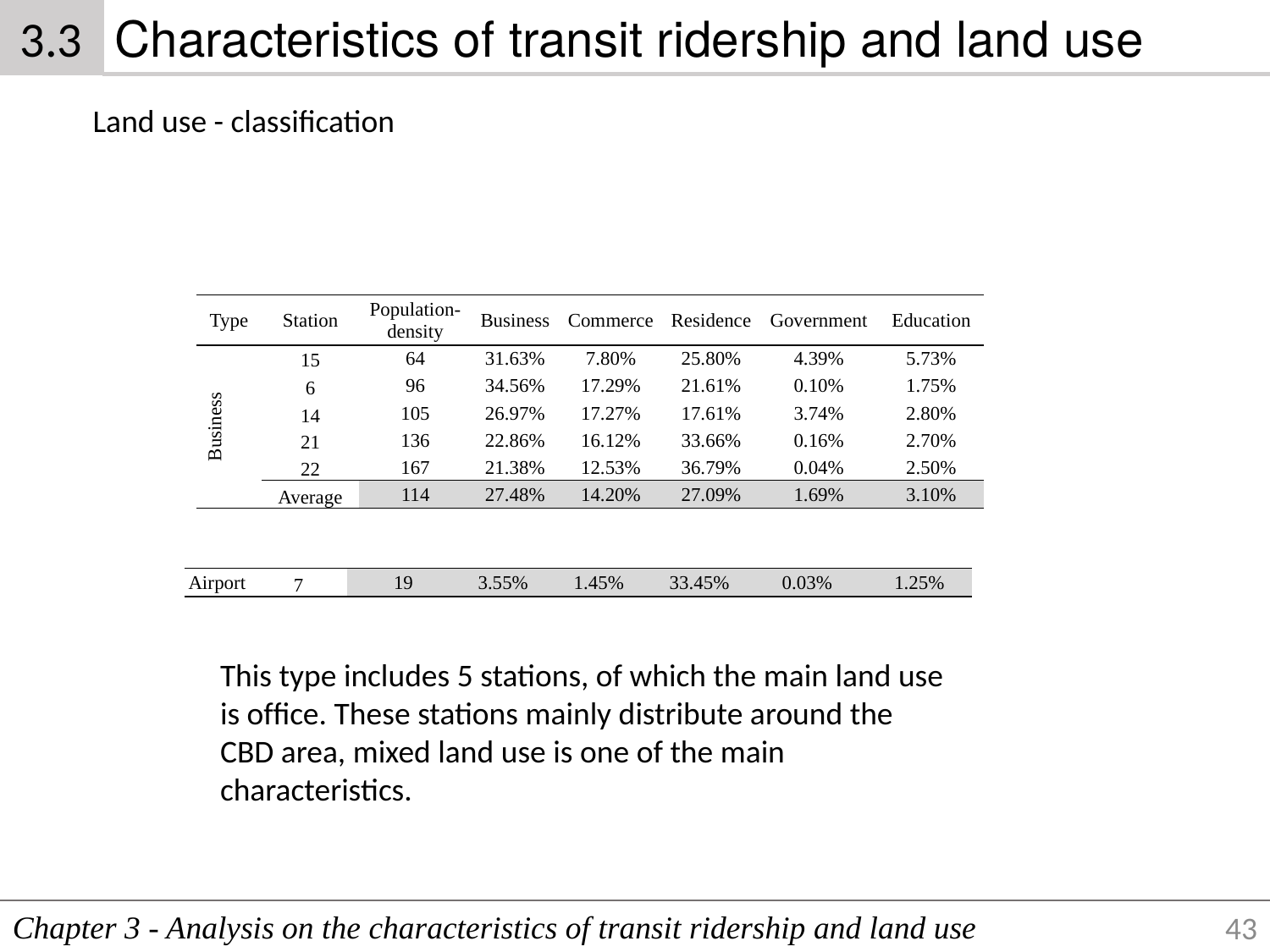

3.3
Characteristics of transit ridership and land use
Land use - classification
| Type | Station | Population-density | Business | Commerce | Residence | Government | Education |
| --- | --- | --- | --- | --- | --- | --- | --- |
| Business | 15 | 64 | 31.63% | 7.80% | 25.80% | 4.39% | 5.73% |
|  | 6 | 96 | 34.56% | 17.29% | 21.61% | 0.10% | 1.75% |
|  | 14 | 105 | 26.97% | 17.27% | 17.61% | 3.74% | 2.80% |
|  | 21 | 136 | 22.86% | 16.12% | 33.66% | 0.16% | 2.70% |
|  | 22 | 167 | 21.38% | 12.53% | 36.79% | 0.04% | 2.50% |
|  | Average | 114 | 27.48% | 14.20% | 27.09% | 1.69% | 3.10% |
| Airport | 7 | 19 | 3.55% | 1.45% | 33.45% | 0.03% | 1.25% |
| --- | --- | --- | --- | --- | --- | --- | --- |
This type includes 5 stations, of which the main land use is ofﬁce. These stations mainly distribute around the CBD area, mixed land use is one of the main characteristics.
Chapter 3 - Analysis on the characteristics of transit ridership and land use

43